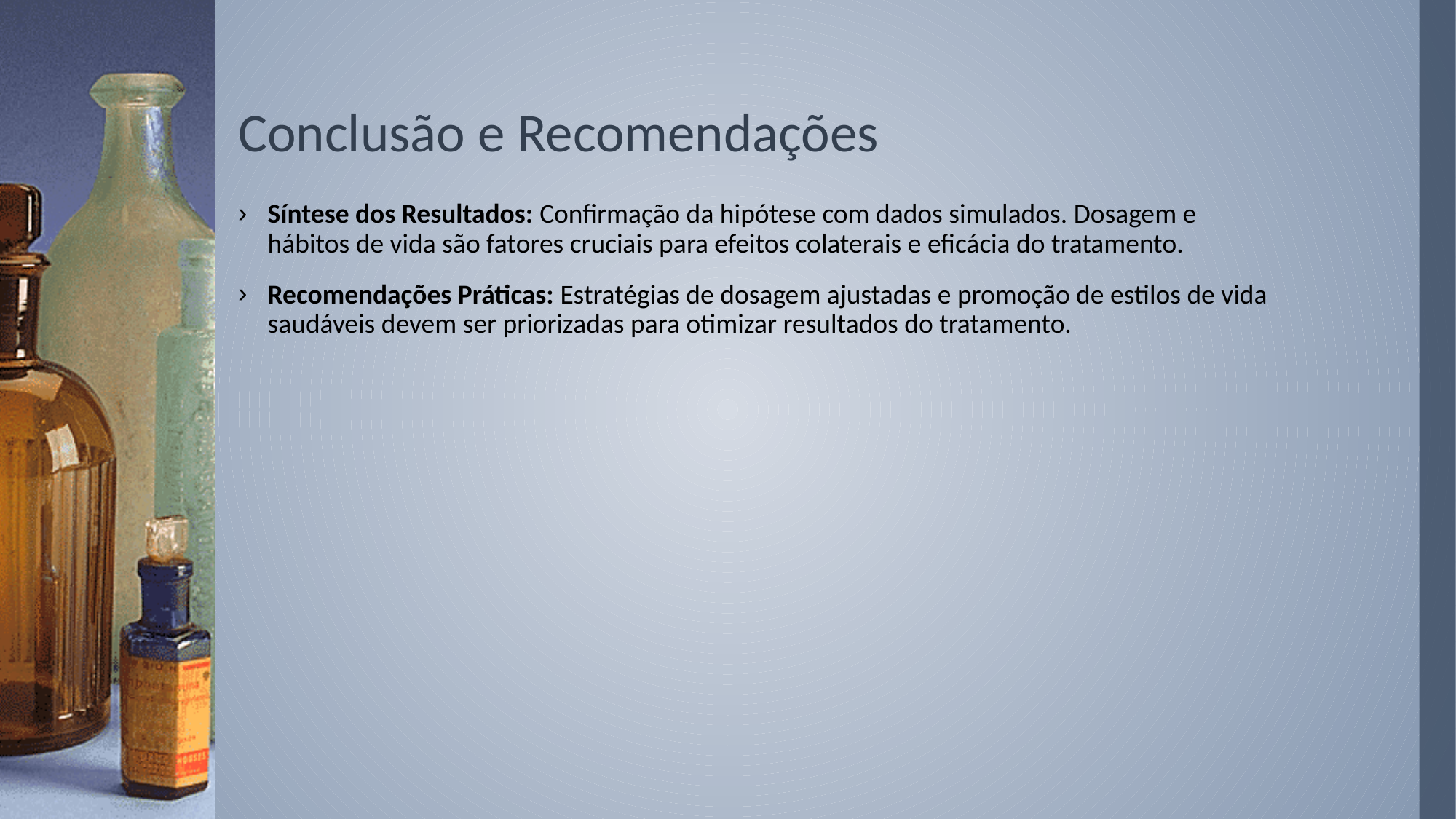

# Conclusão e Recomendações
Síntese dos Resultados: Confirmação da hipótese com dados simulados. Dosagem e hábitos de vida são fatores cruciais para efeitos colaterais e eficácia do tratamento.
Recomendações Práticas: Estratégias de dosagem ajustadas e promoção de estilos de vida saudáveis devem ser priorizadas para otimizar resultados do tratamento.